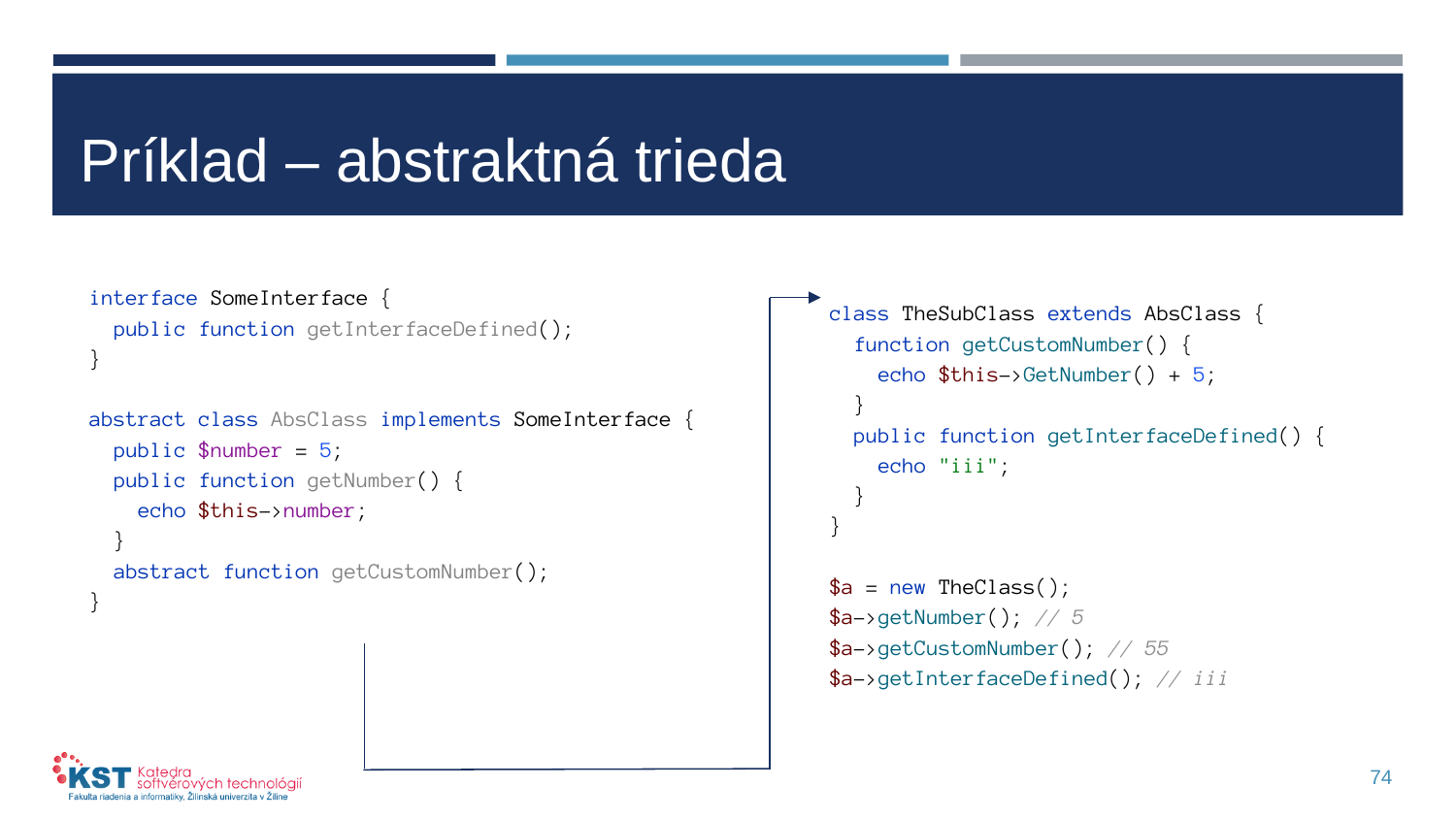

# Príklad – abstraktná trieda
interface SomeInterface {
  public function getInterfaceDefined();
}
abstract class AbsClass implements SomeInterface {
  public $number = 5;
  public function getNumber() {
    echo $this->number;
  }
  abstract function getCustomNumber();
}
class TheSubClass extends AbsClass {
  function getCustomNumber() {
    echo $this->GetNumber() + 5;
  }
  public function getInterfaceDefined() {
    echo "iii";
  }
}
$a = new TheClass();
$a->getNumber(); // 5
$a->getCustomNumber(); // 55
$a->getInterfaceDefined(); // iii
74